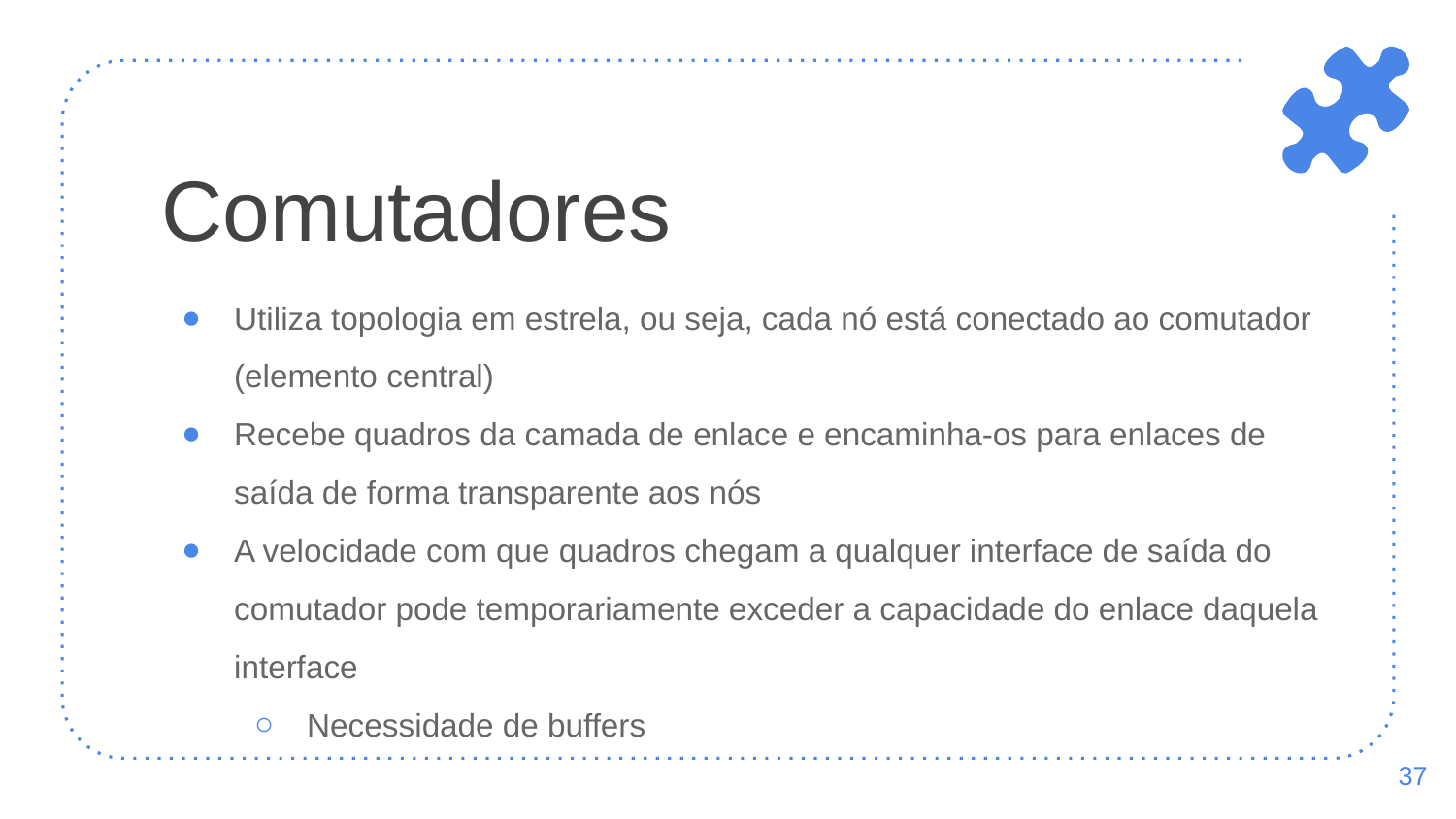

# Comutadores
Utiliza topologia em estrela, ou seja, cada nó está conectado ao comutador (elemento central)
Recebe quadros da camada de enlace e encaminha-os para enlaces de saída de forma transparente aos nós
A velocidade com que quadros chegam a qualquer interface de saída do comutador pode temporariamente exceder a capacidade do enlace daquela interface
Necessidade de buffers

37